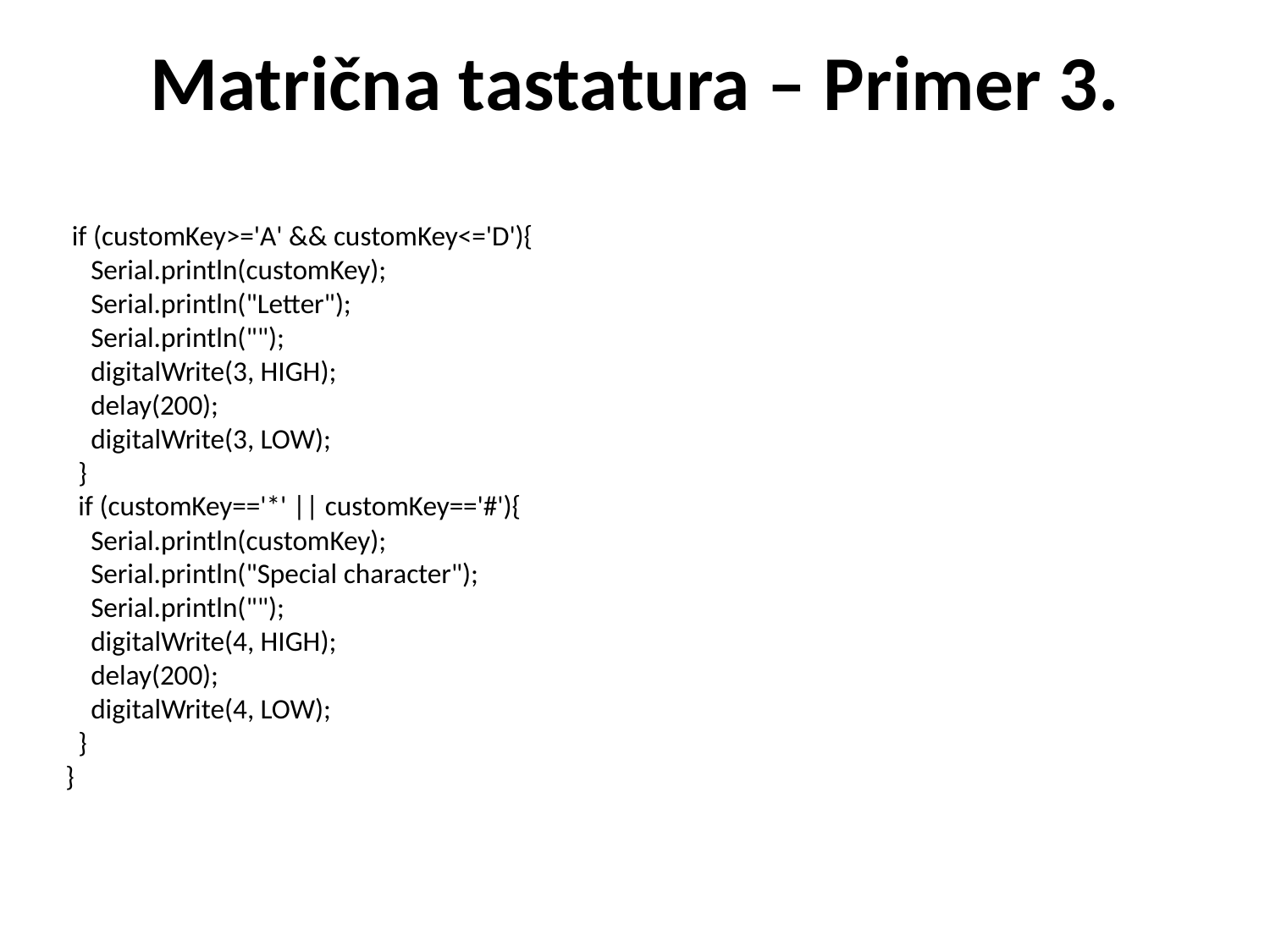

# Matrična tastatura – Primer 3.
 if (customKey>='A' && customKey<='D'){
    Serial.println(customKey);
    Serial.println("Letter");
    Serial.println("");
    digitalWrite(3, HIGH);
    delay(200);
    digitalWrite(3, LOW);
  }
  if (customKey=='*' || customKey=='#'){
    Serial.println(customKey);
    Serial.println("Special character");
    Serial.println("");
    digitalWrite(4, HIGH);
    delay(200);
    digitalWrite(4, LOW);
  }
}